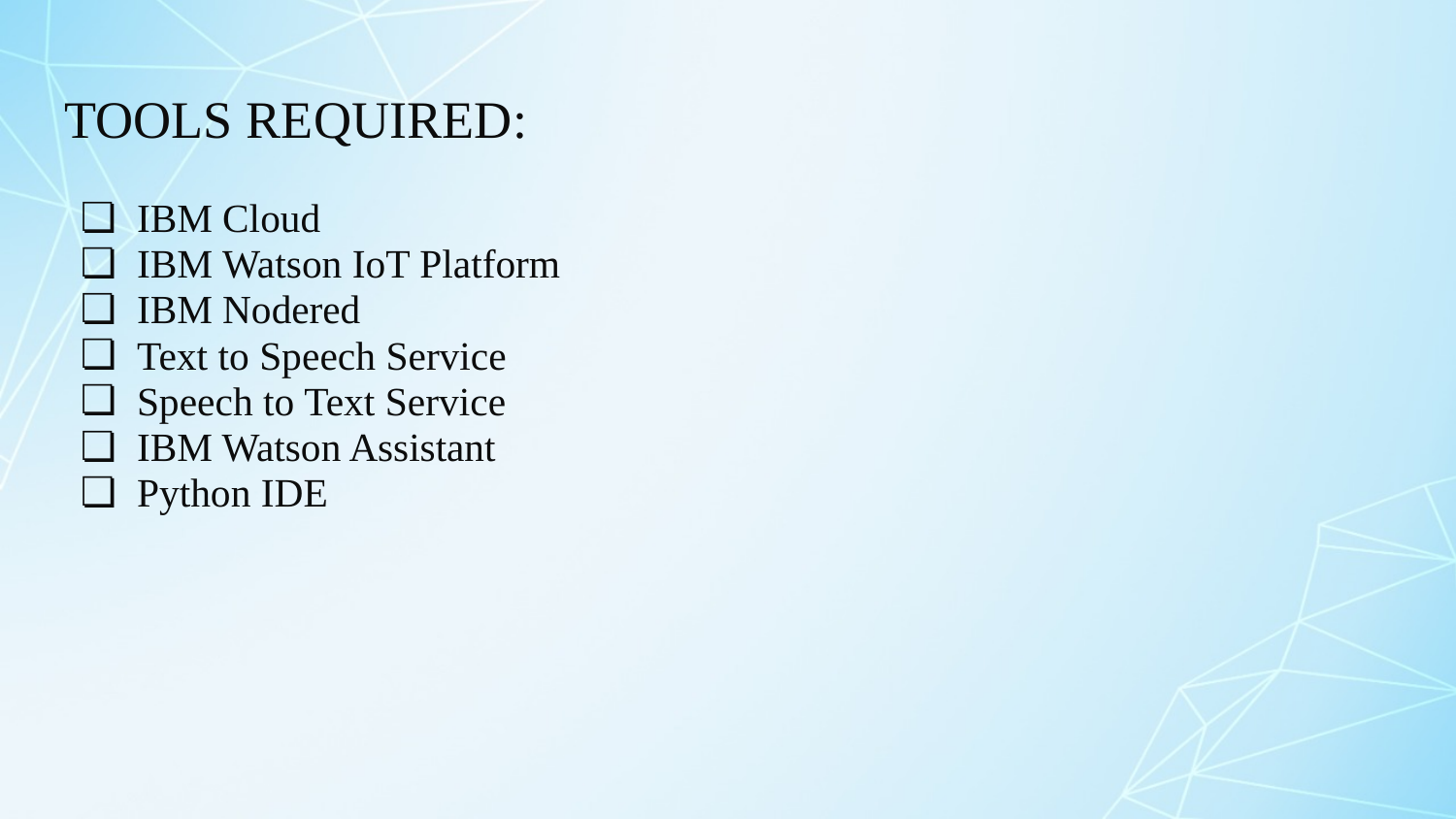

# TOOLS REQUIRED:

IBM Cloud
IBM Watson IoT Platform
IBM Nodered
Text to Speech Service
Speech to Text Service
IBM Watson Assistant
Python IDE